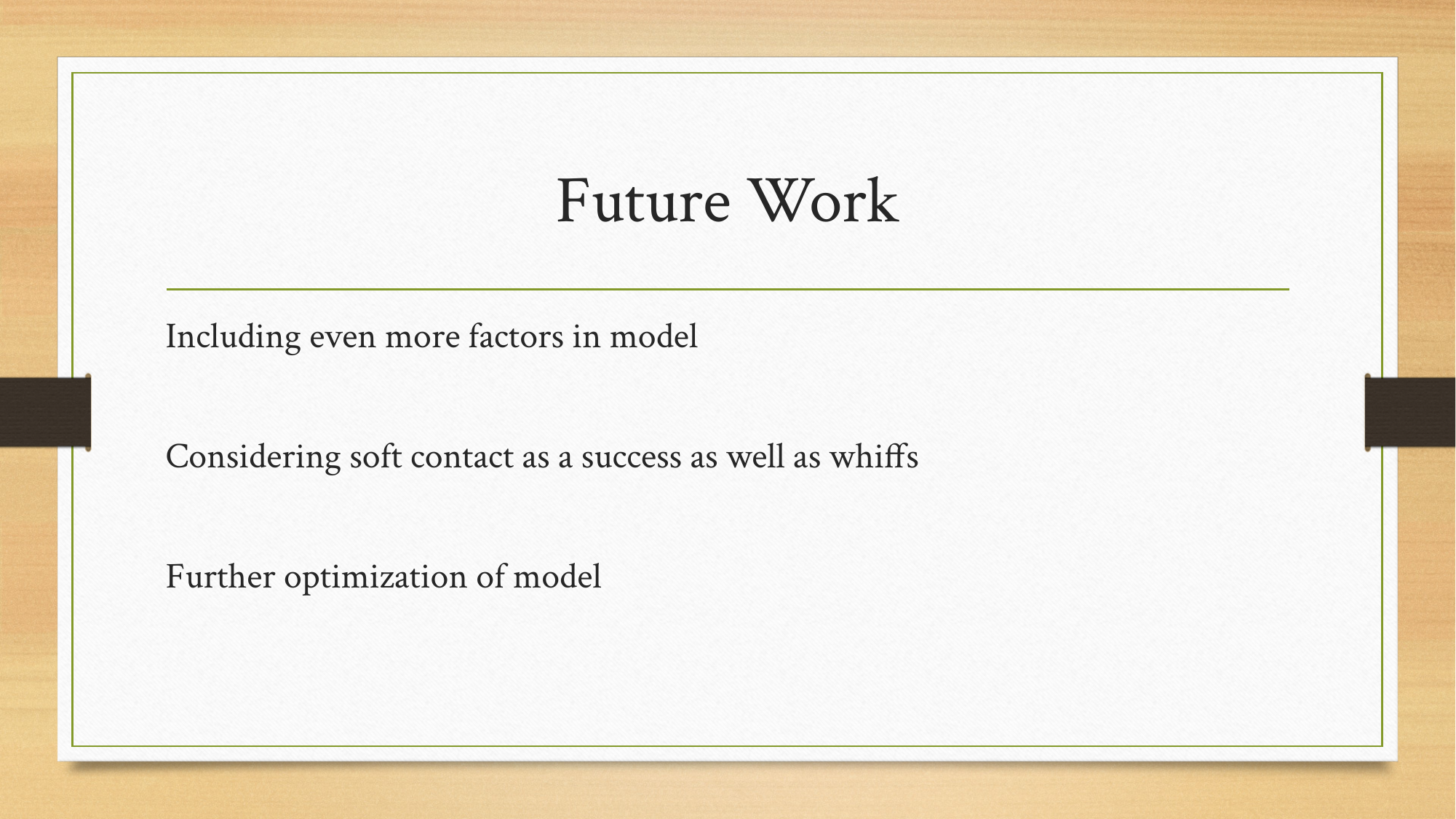

# Future Work
Including even more factors in model

Considering soft contact as a success as well as whiffs

Further optimization of model